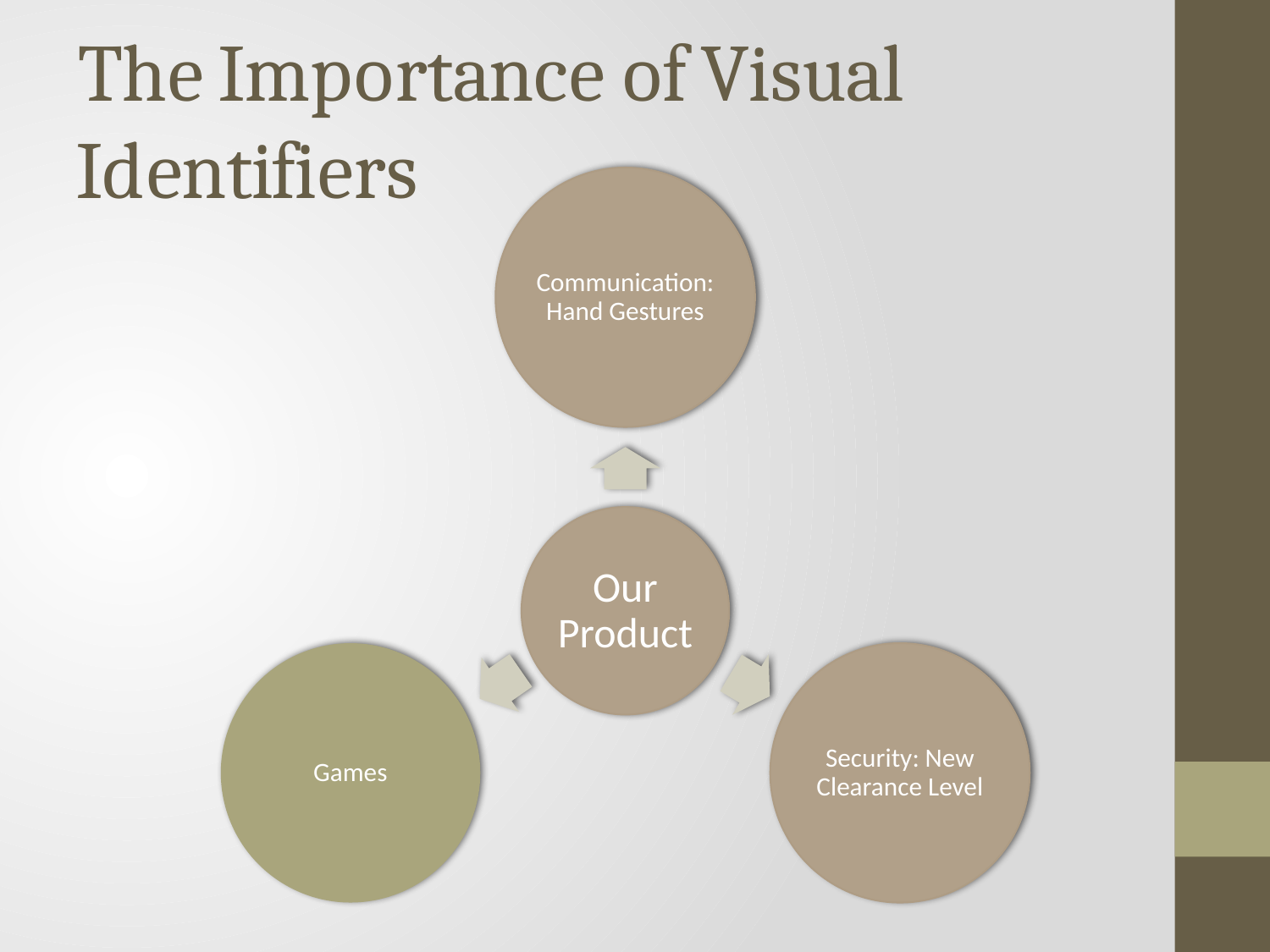

# The Importance of Visual Identifiers
Our Product

Communication: Hand Gestures

Security: New Clearance Level

Games